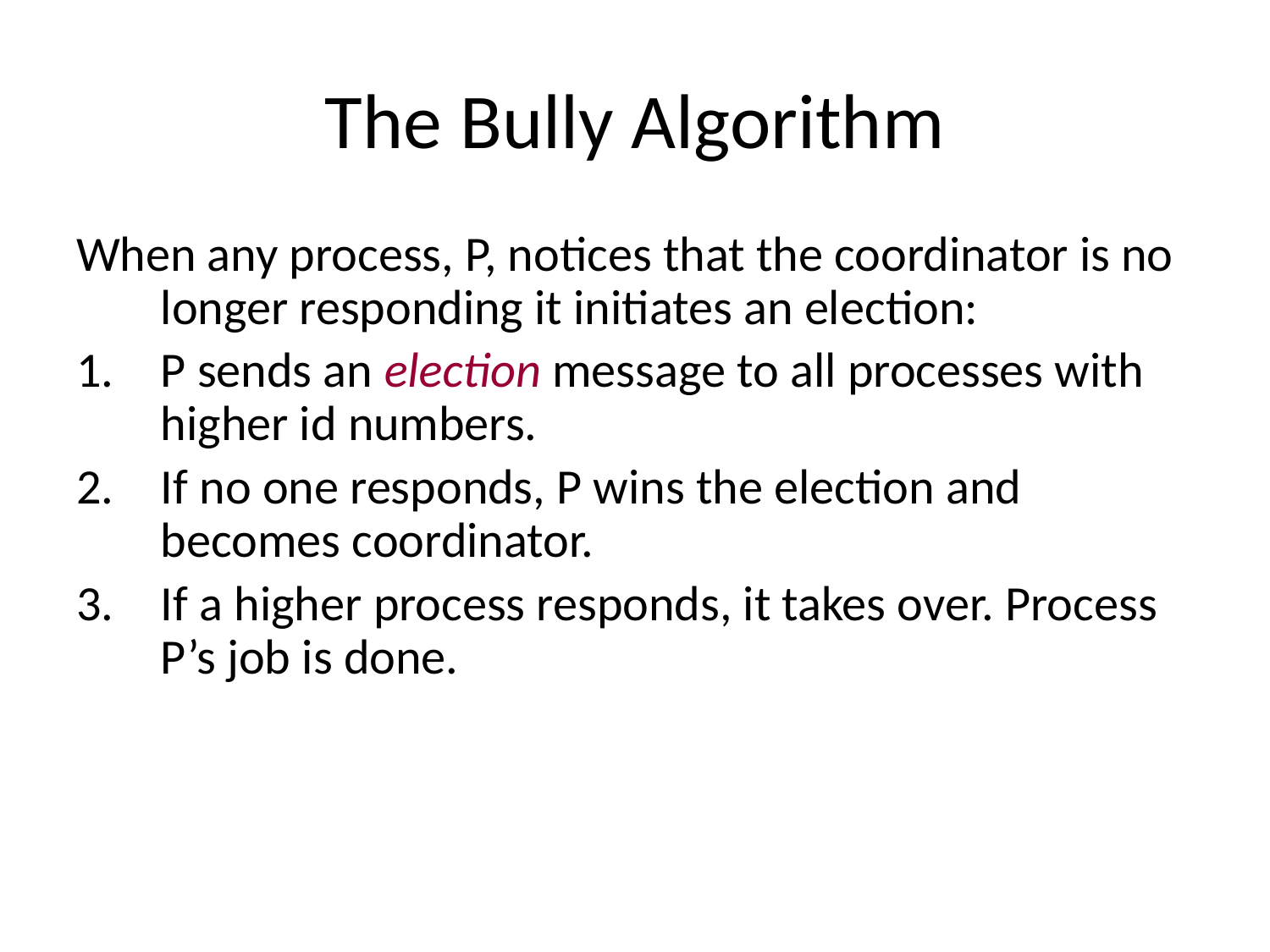

# The Bully Algorithm
When any process, P, notices that the coordinator is no longer responding it initiates an election:
P sends an election message to all processes with higher id numbers.
If no one responds, P wins the election and becomes coordinator.
If a higher process responds, it takes over. Process P’s job is done.